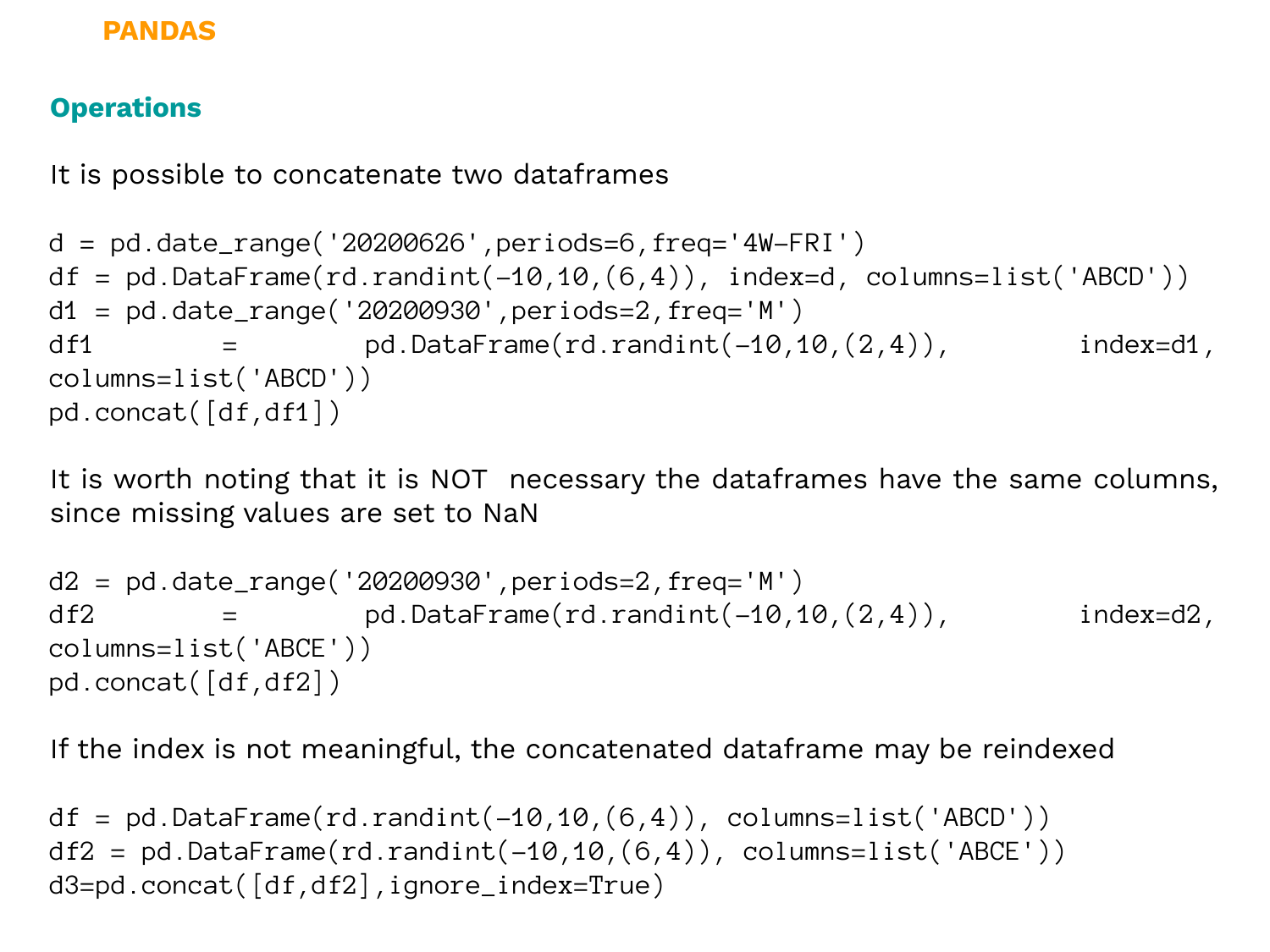

PANDAS
Operations

It is possible to concatenate two dataframes

d = pd.date_range('20200626',periods=6,freq='4W-FRI')
df = pd.DataFrame(rd.randint(-10,10,(6,4)), index=d, columns=list('ABCD'))
d1 = pd.date_range('20200930',periods=2,freq='M')
df1 = pd.DataFrame(rd.randint(-10,10,(2,4)), index=d1, columns=list('ABCD'))
pd.concat([df,df1])

It is worth noting that it is NOT  necessary the dataframes have the same columns, since missing values are set to NaN

d2 = pd.date_range('20200930',periods=2,freq='M')
df2 = pd.DataFrame(rd.randint(-10,10,(2,4)), index=d2, columns=list('ABCE'))
pd.concat([df,df2])

If the index is not meaningful, the concatenated dataframe may be reindexed

df = pd.DataFrame(rd.randint(-10,10,(6,4)), columns=list('ABCD'))
df2 = pd.DataFrame(rd.randint(-10,10,(6,4)), columns=list('ABCE'))
d3=pd.concat([df,df2],ignore_index=True)